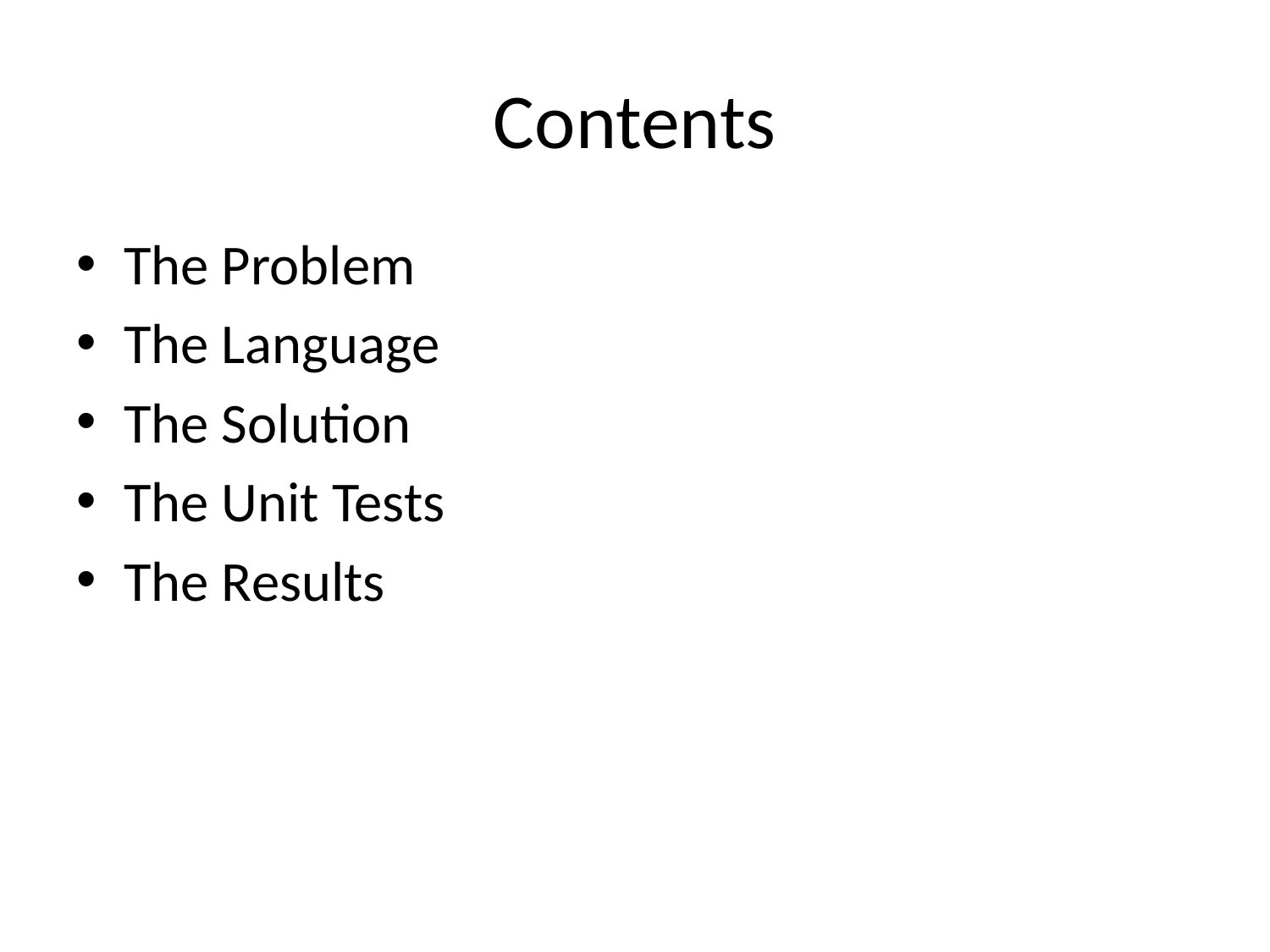

# Contents
The Problem
The Language
The Solution
The Unit Tests
The Results